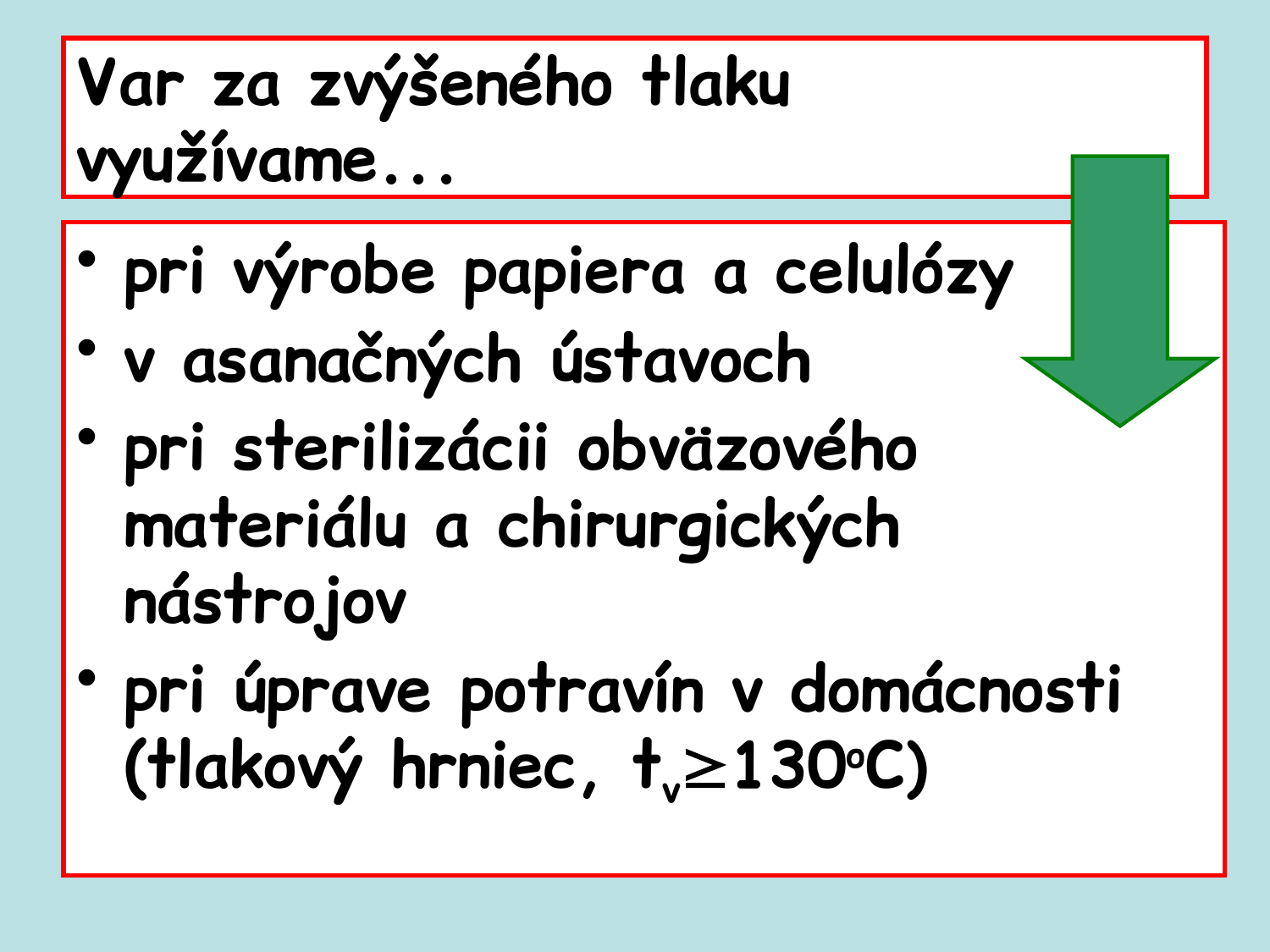

# Var za zvýšeného tlaku využívame...

pri výrobe papiera a celulózy
v asanačných ústavoch
pri sterilizácii obväzového materiálu a chirurgických nástrojov
pri úprave potravín v domácnosti
(tlakový hrniec, tv≥130oC)